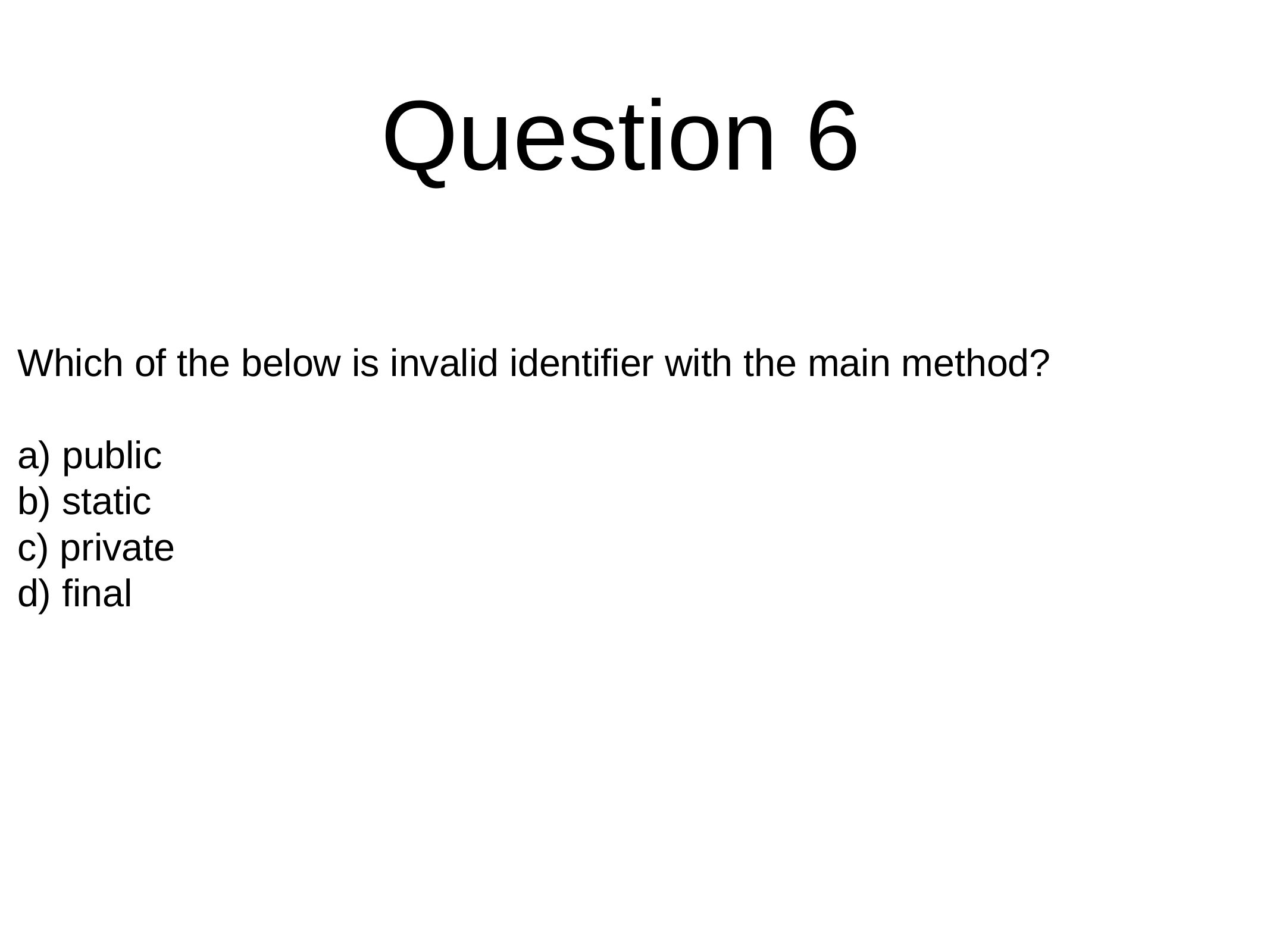

# Question 6
Which of the below is invalid identifier with the main method?

a) public
b) static
c) private
d) final